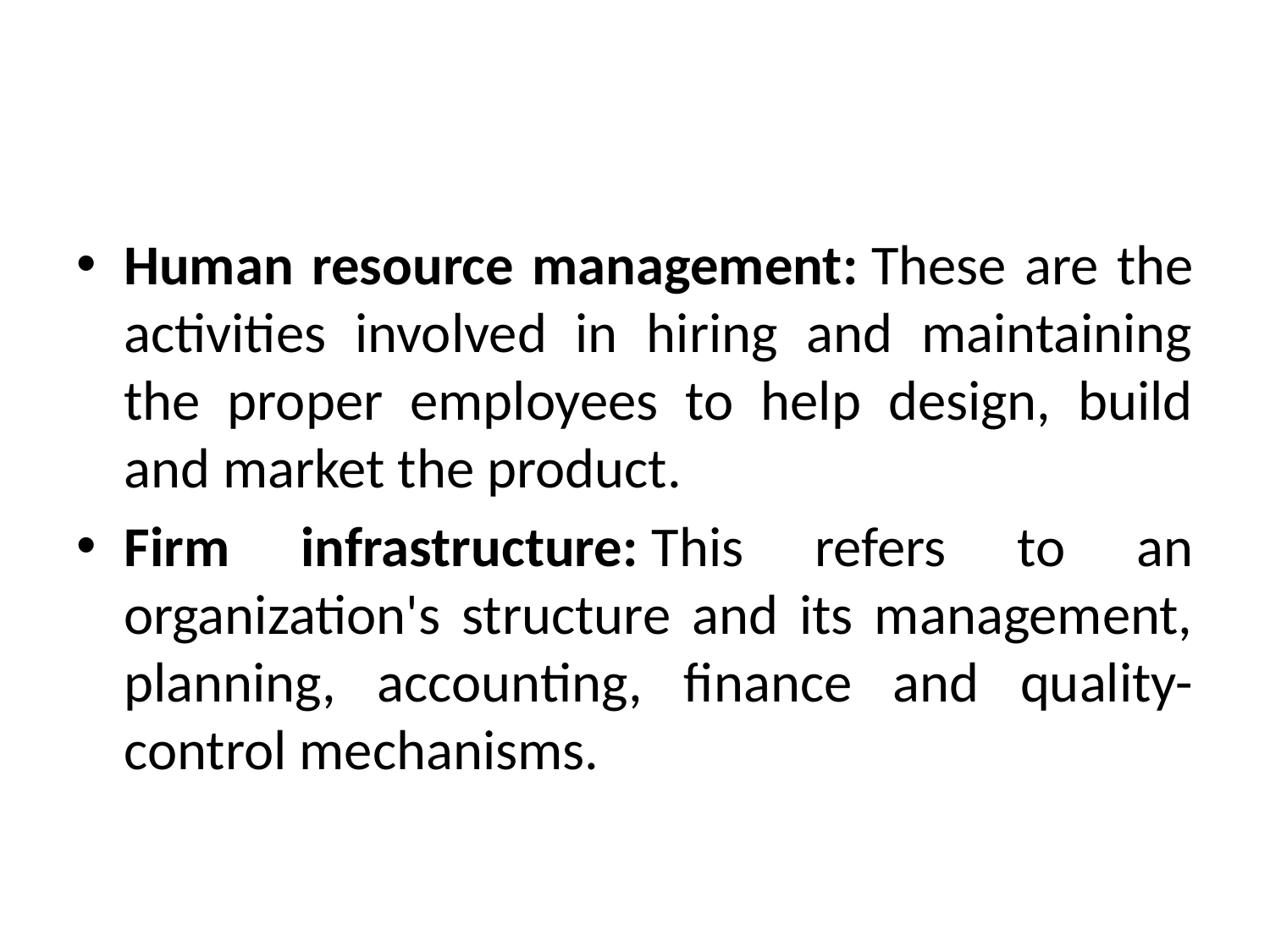

#
Human resource management: These are the activities involved in hiring and maintaining the proper employees to help design, build and market the product.
Firm infrastructure: This refers to an organization's structure and its management, planning, accounting, finance and quality-control mechanisms.